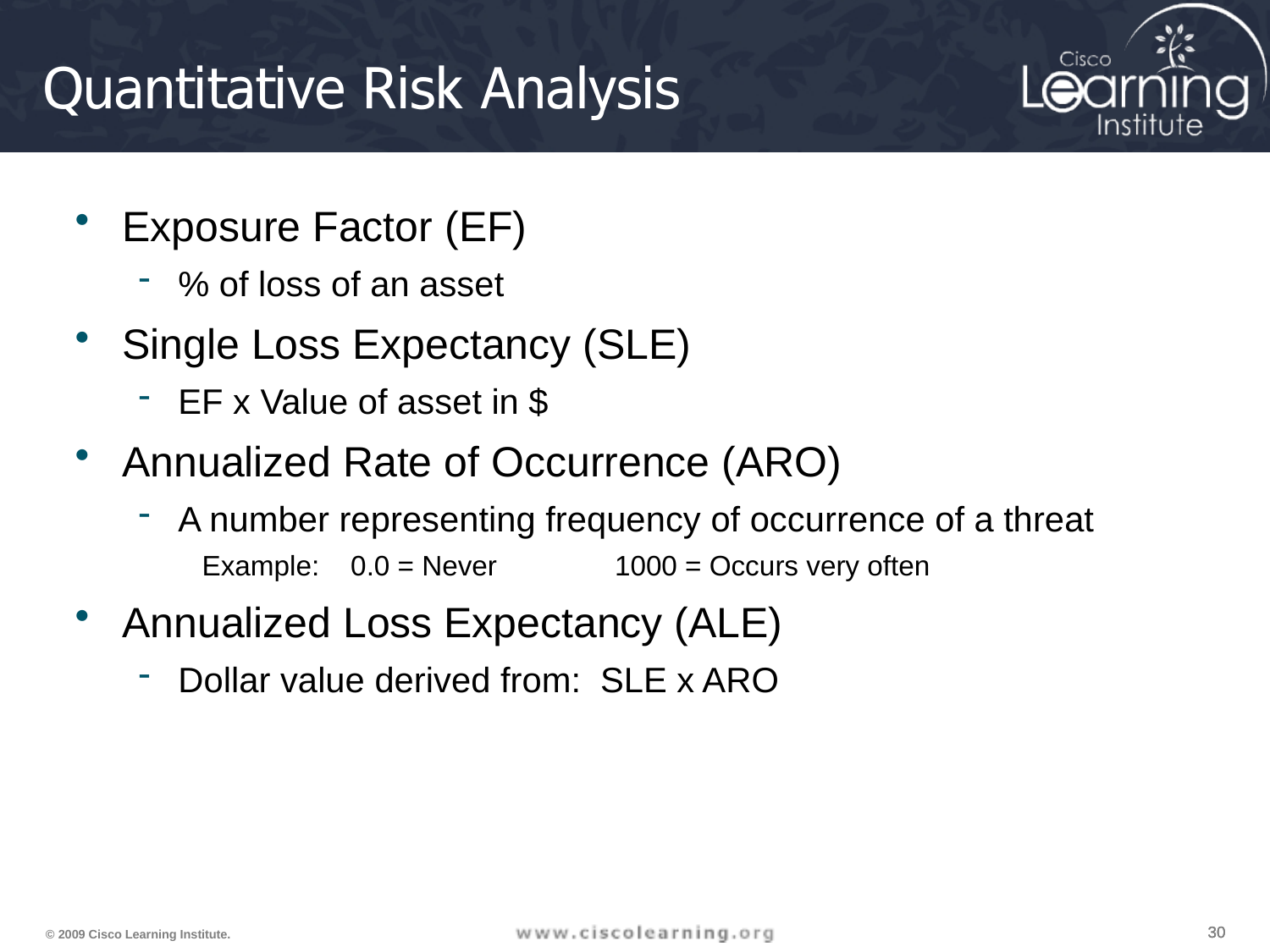

# Quantitative Risk Analysis
Exposure Factor (EF)
% of loss of an asset
Single Loss Expectancy (SLE)
EF x Value of asset in $
Annualized Rate of Occurrence (ARO)
A number representing frequency of occurrence of a threat
Example:    0.0 = Never  	1000 = Occurs very often
Annualized Loss Expectancy (ALE)
Dollar value derived from:  SLE x ARO